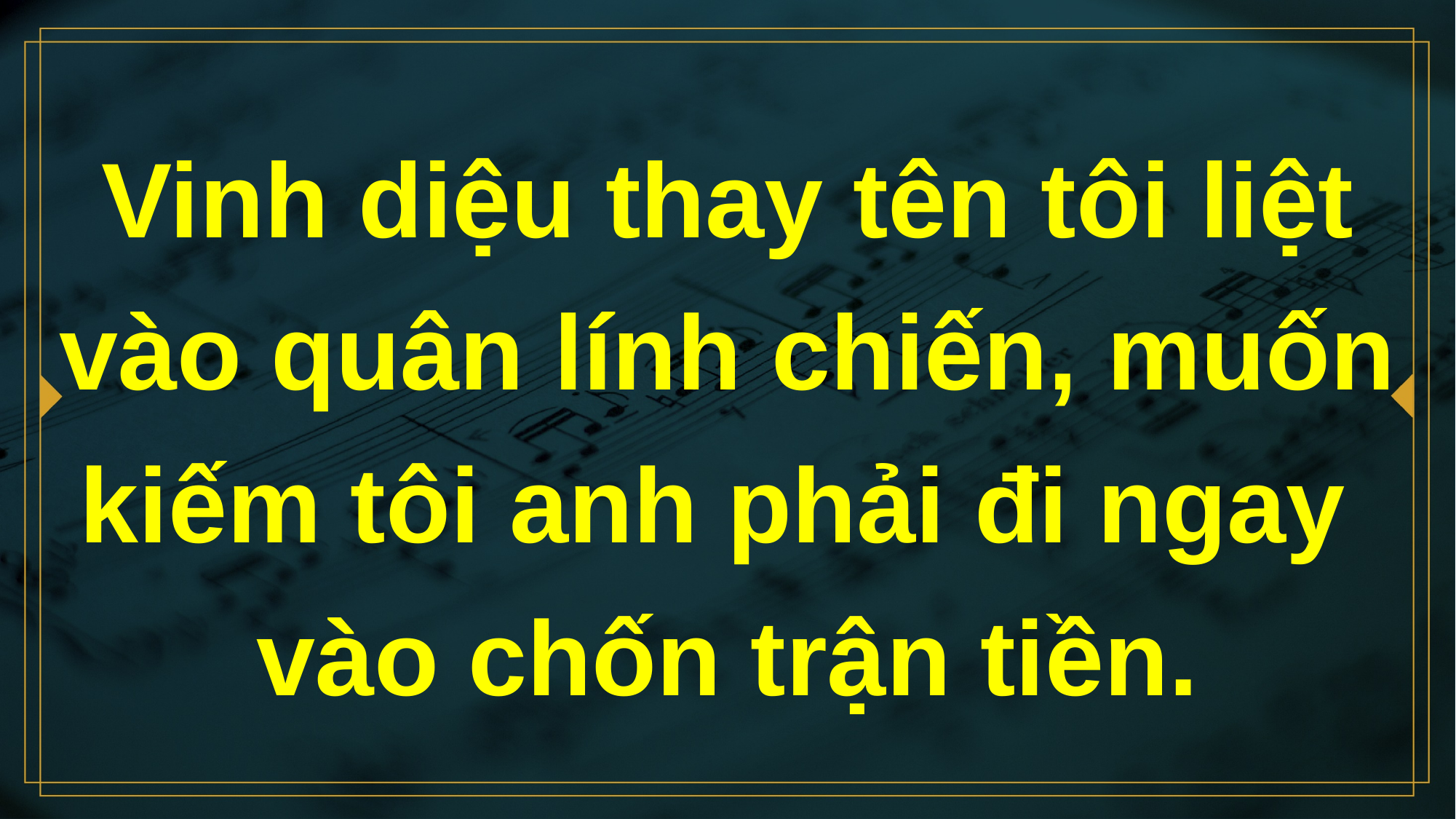

# Vinh diệu thay tên tôi liệt vào quân lính chiến, muốn kiếm tôi anh phải đi ngay vào chốn trận tiền.